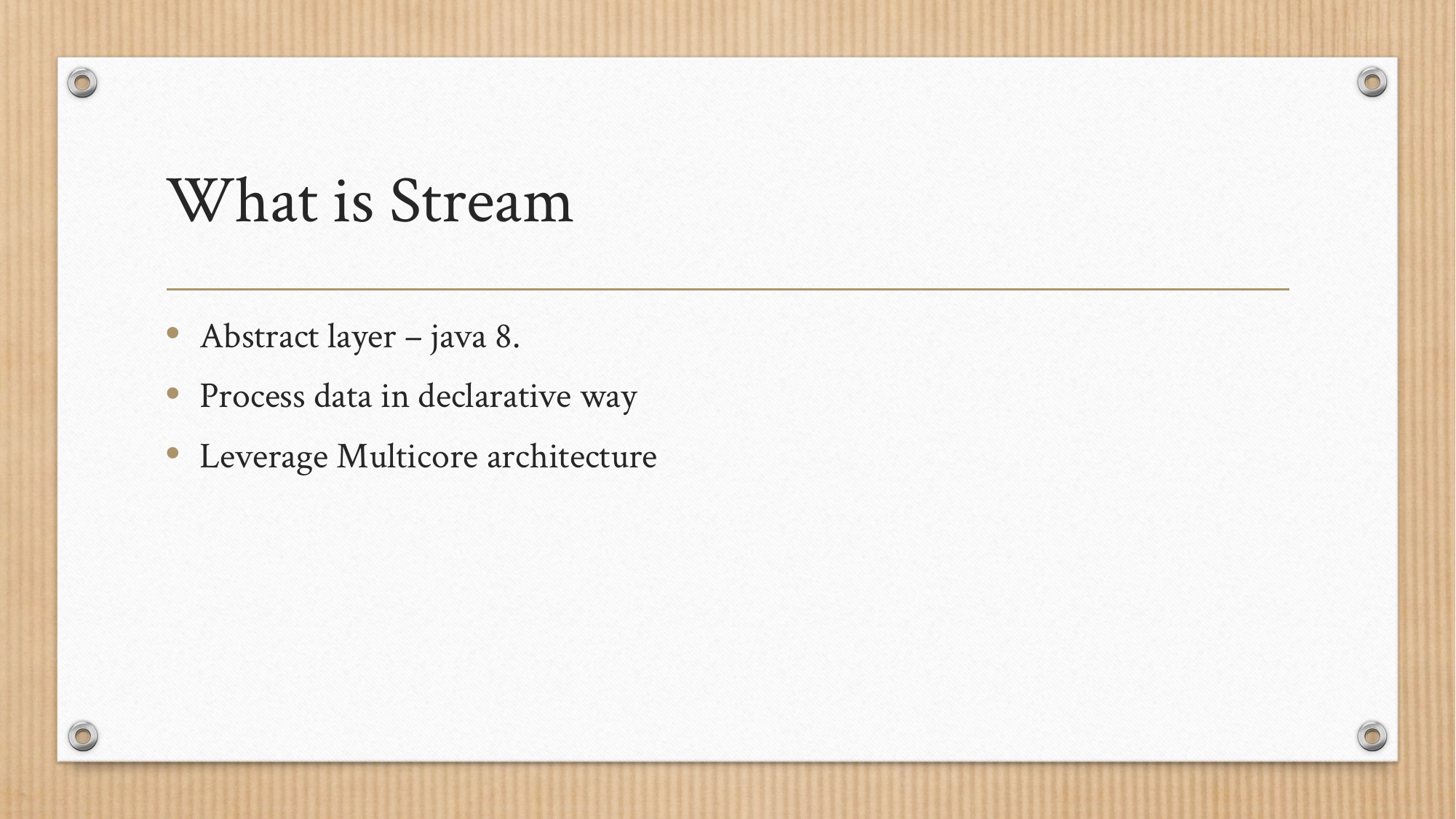

# What is Stream
Abstract layer – java 8.
Process data in declarative way
Leverage Multicore architecture